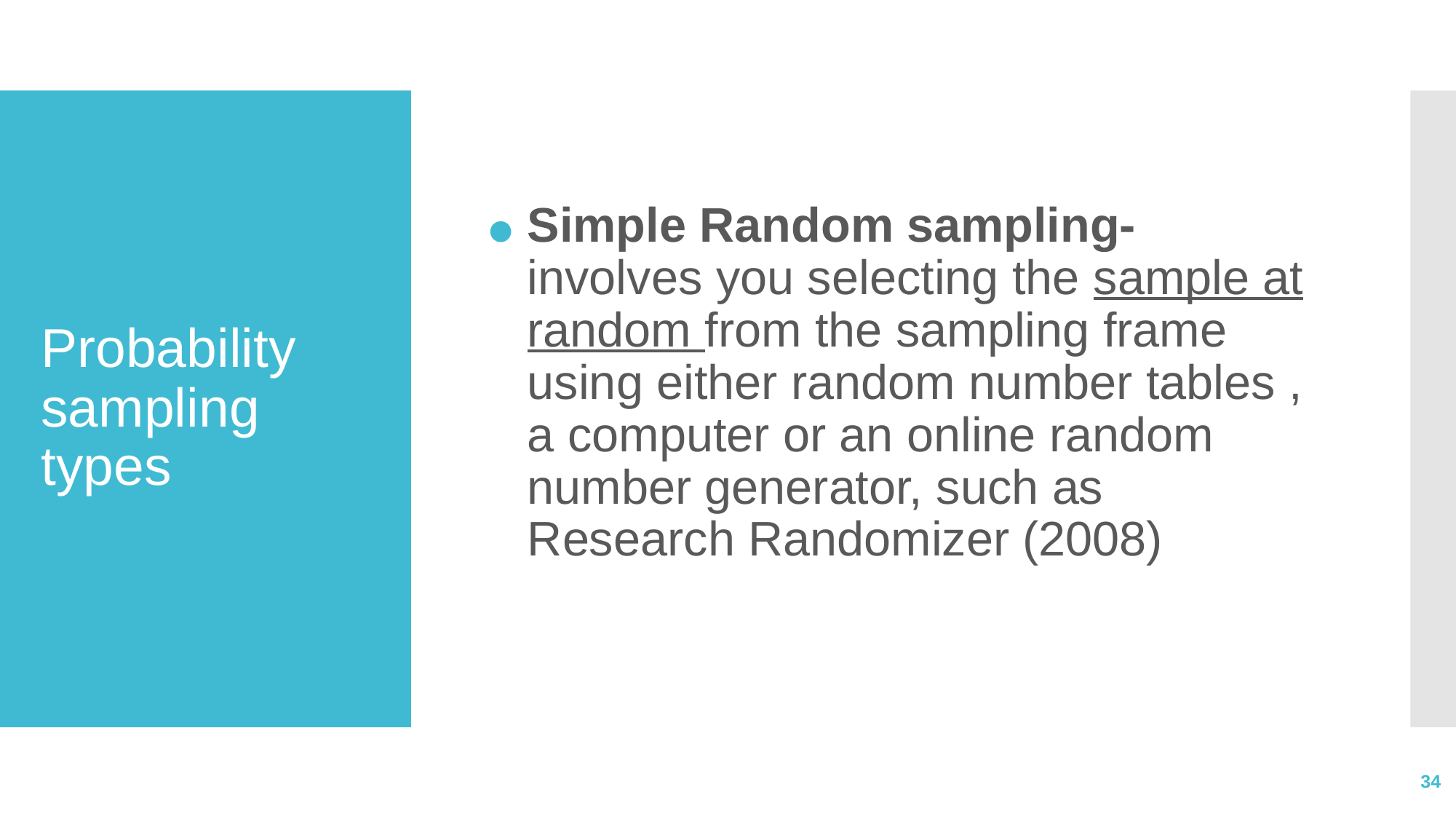

Simple Random sampling- involves you selecting the sample at random from the sampling frame using either random number tables , a computer or an online random number generator, such as Research Randomizer (2008)

# Probability sampling types
34